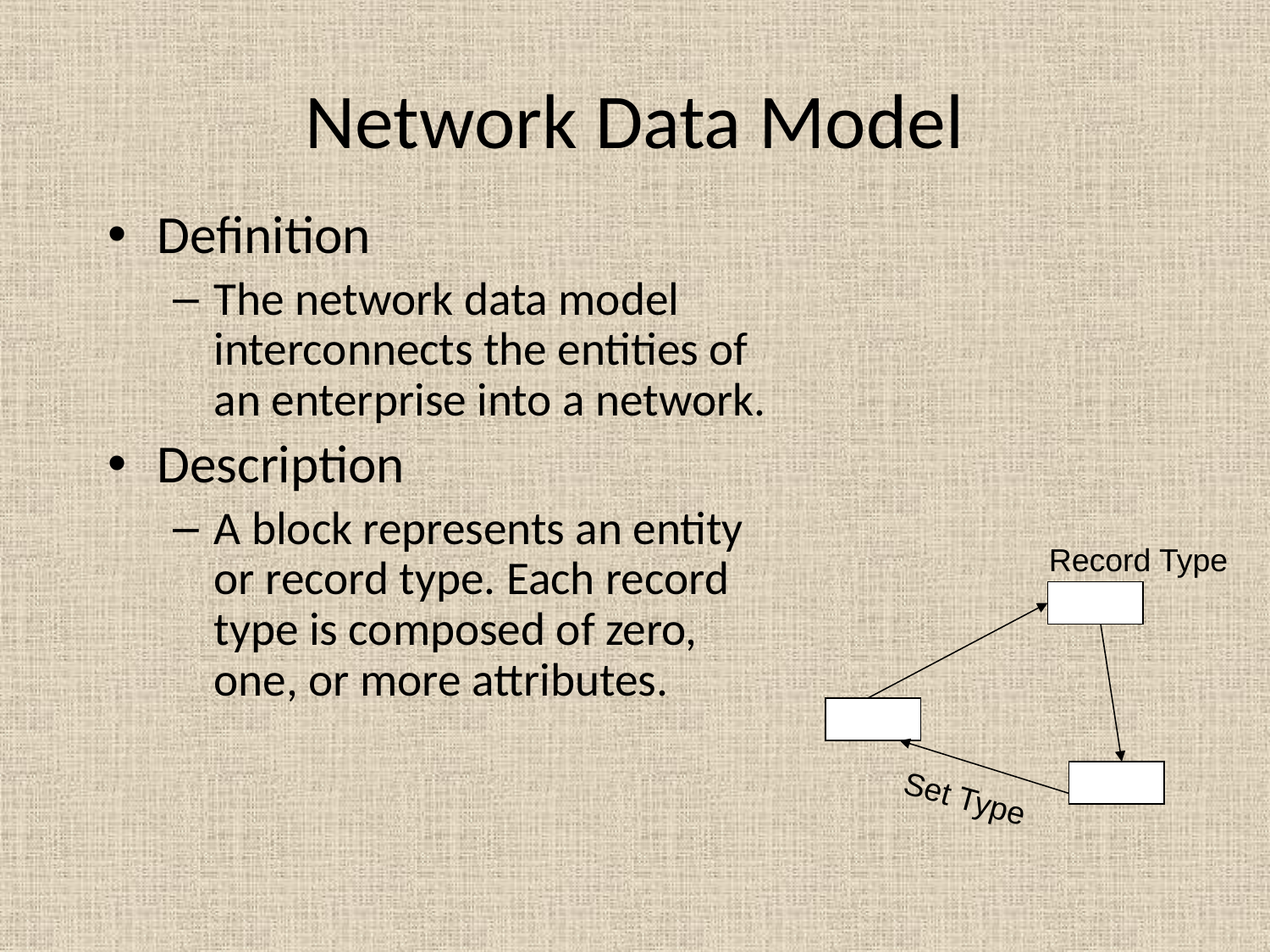

# Network Data Model
Definition
The network data model interconnects the entities of an enterprise into a network.
Description
A block represents an entity or record type. Each record type is composed of zero, one, or more attributes.
Record Type

Set Type